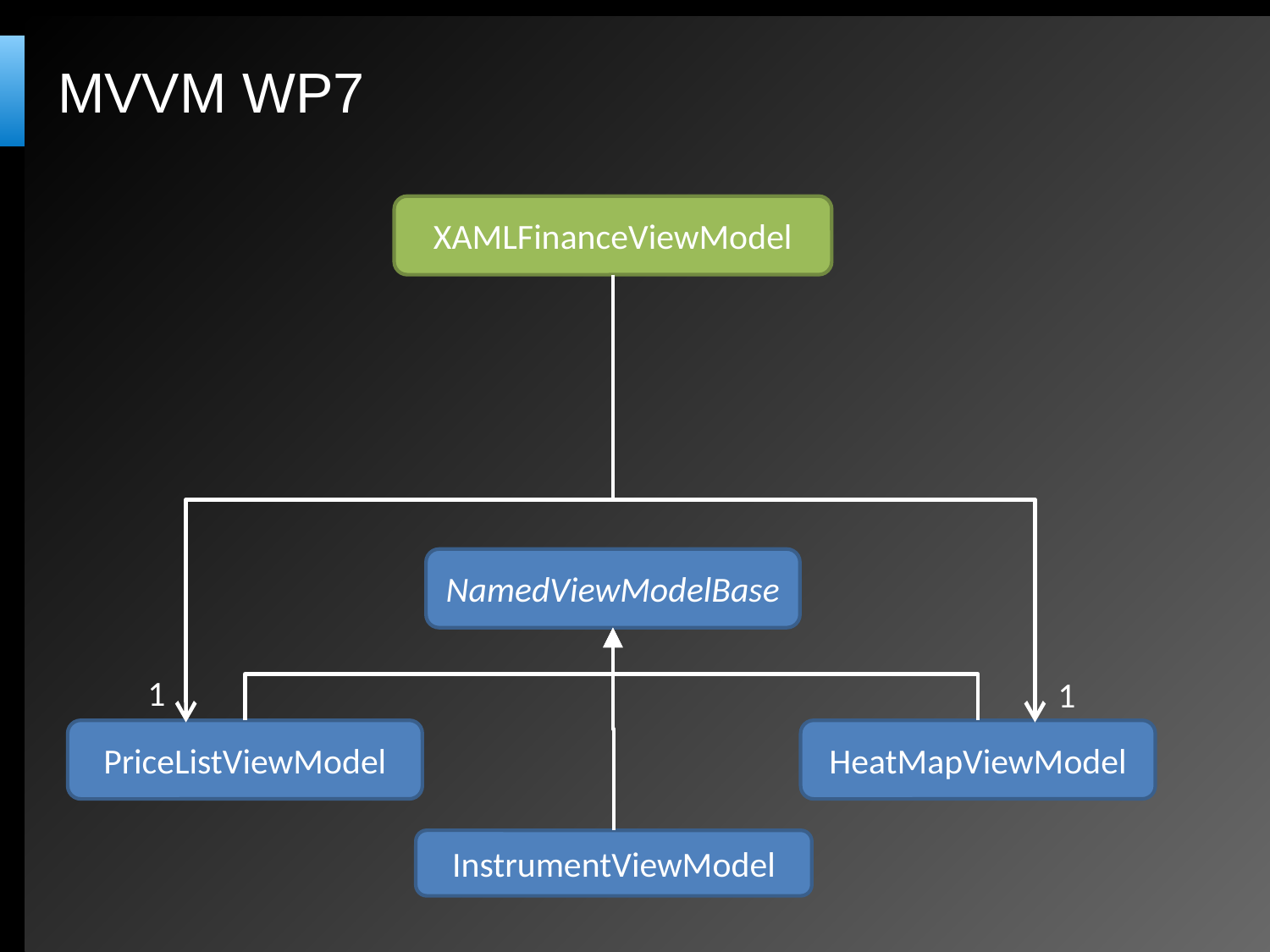

# MVVM WP7
XAMLFinanceViewModel
NamedViewModelBase
1
1
PriceListViewModel
HeatMapViewModel
InstrumentViewModel